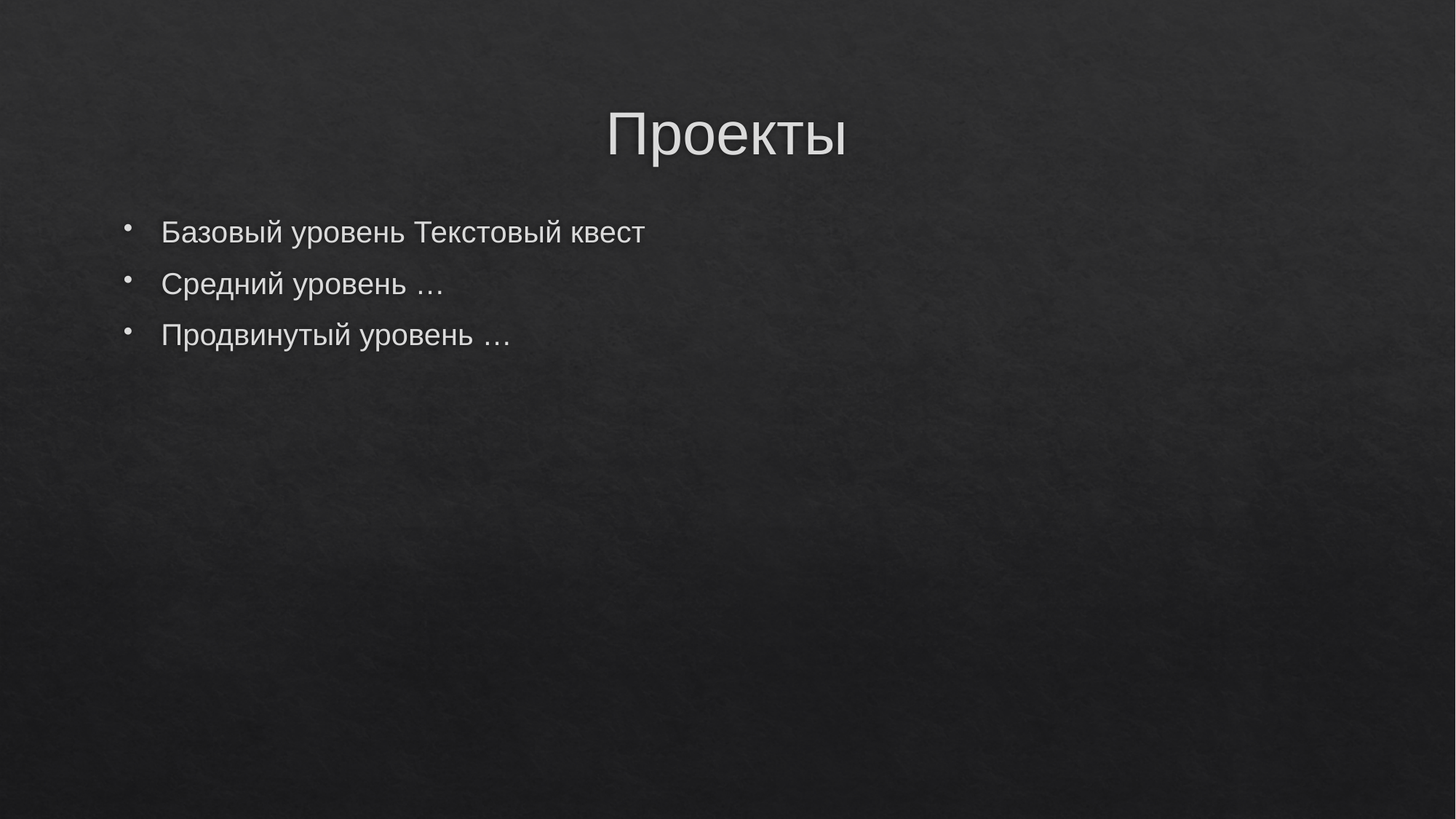

# Проекты
Базовый уровень Текстовый квест
Средний уровень …
Продвинутый уровень …